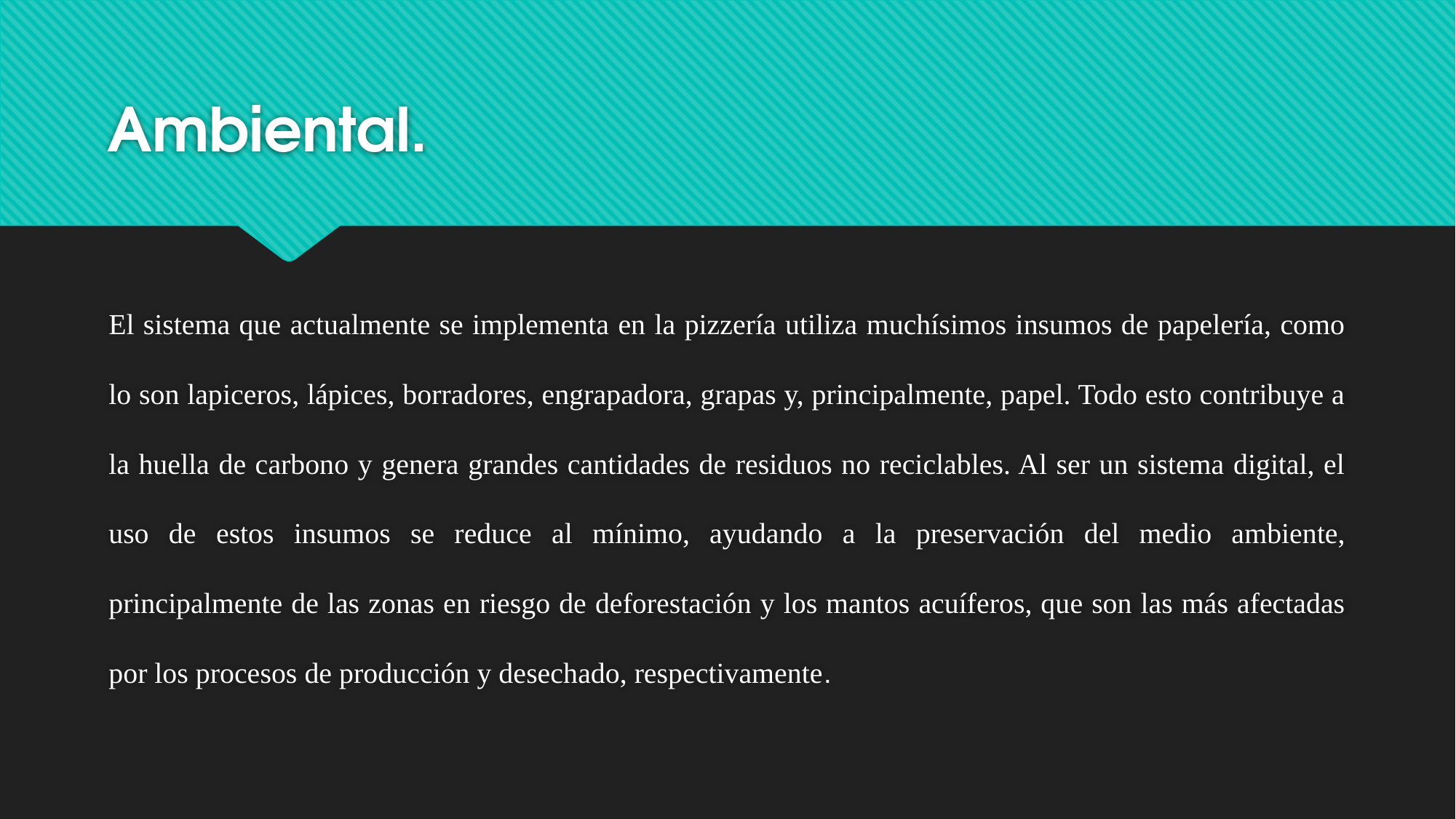

# Ambiental.
El sistema que actualmente se implementa en la pizzería utiliza muchísimos insumos de papelería, como lo son lapiceros, lápices, borradores, engrapadora, grapas y, principalmente, papel. Todo esto contribuye a la huella de carbono y genera grandes cantidades de residuos no reciclables. Al ser un sistema digital, el uso de estos insumos se reduce al mínimo, ayudando a la preservación del medio ambiente, principalmente de las zonas en riesgo de deforestación y los mantos acuíferos, que son las más afectadas por los procesos de producción y desechado, respectivamente.